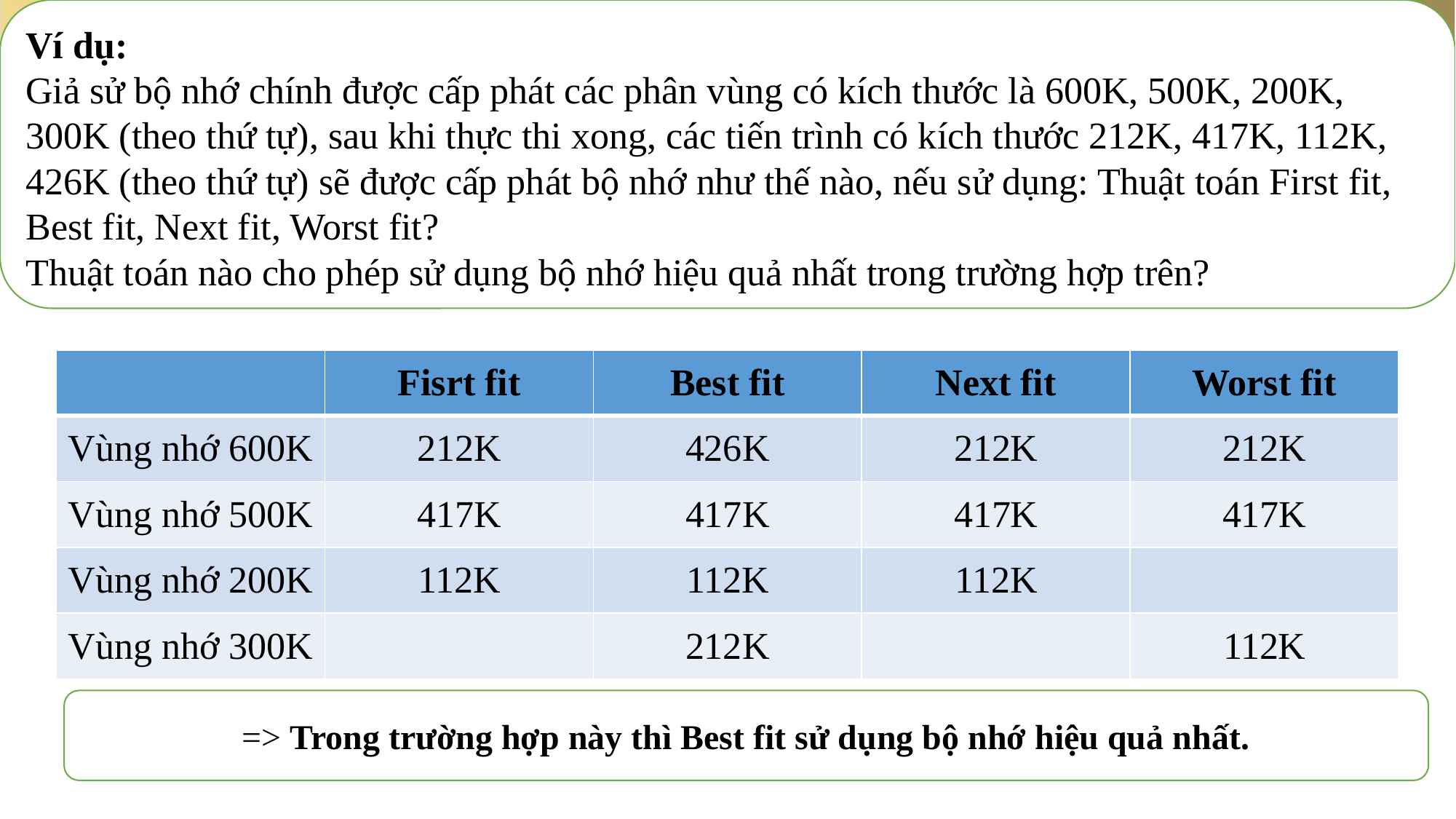

Ví dụ:
Giả sử bộ nhớ chính được cấp phát các phân vùng có kích thước là 600K, 500K, 200K, 300K (theo thứ tự), sau khi thực thi xong, các tiến trình có kích thước 212K, 417K, 112K, 426K (theo thứ tự) sẽ được cấp phát bộ nhớ như thế nào, nếu sử dụng: Thuật toán First fit, Best fit, Next fit, Worst fit?
Thuật toán nào cho phép sử dụng bộ nhớ hiệu quả nhất trong trường hợp trên?
CÁC KIẾN THỨC TỔNG QUAN – Chương 7
|  | Fisrt fit | Best fit | Next fit | Worst fit |
| --- | --- | --- | --- | --- |
| Vùng nhớ 600K | 212K | 426K | 212K | 212K |
| Vùng nhớ 500K | 417K | 417K | 417K | 417K |
| Vùng nhớ 200K | 112K | 112K | 112K |  |
| Vùng nhớ 300K |  | 212K |  | 112K |
=> Trong trường hợp này thì Best fit sử dụng bộ nhớ hiệu quả nhất.